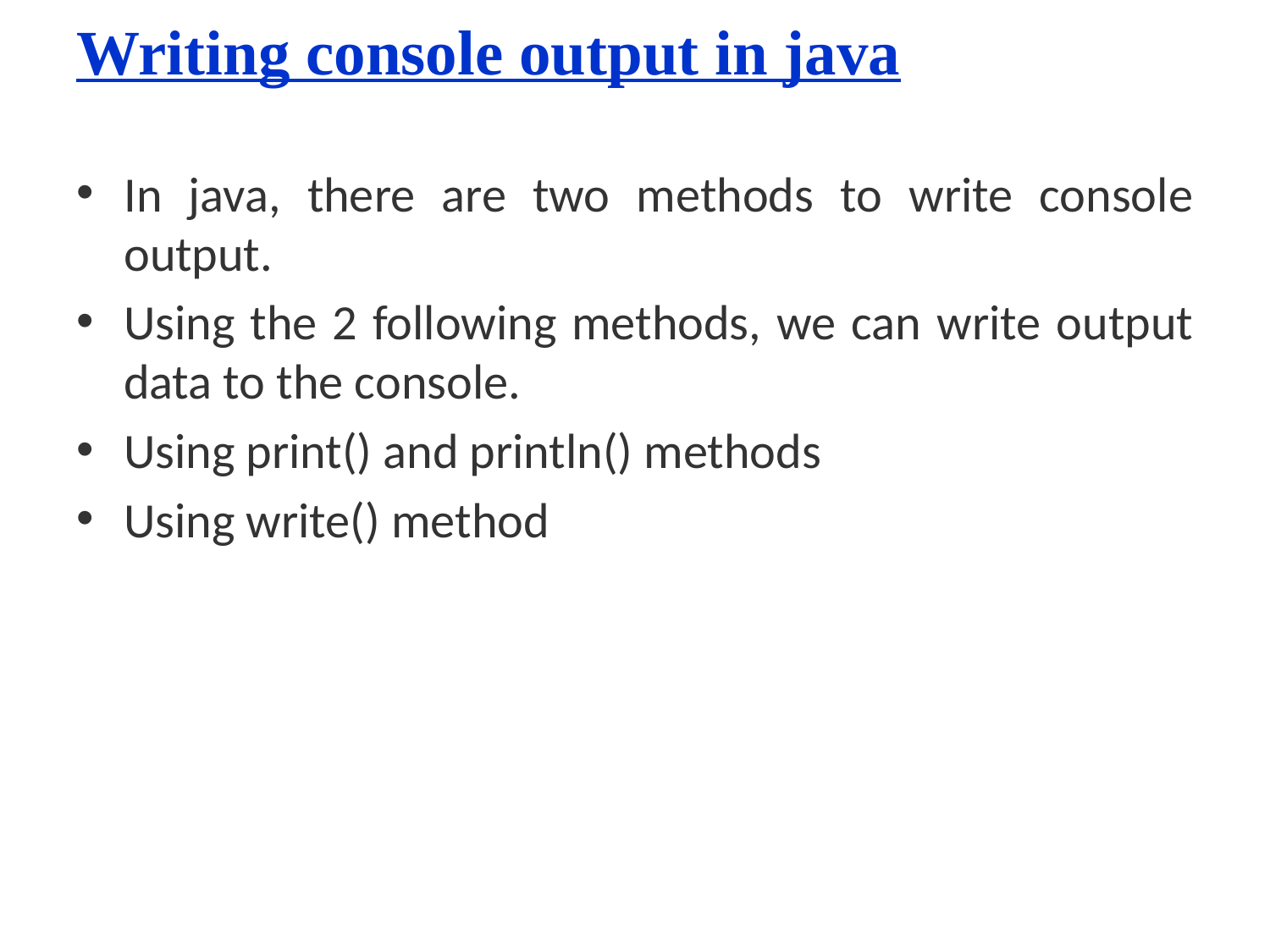

# Writing console output in java
In java, there are two methods to write console output.
Using the 2 following methods, we can write output data to the console.
Using print() and println() methods
Using write() method